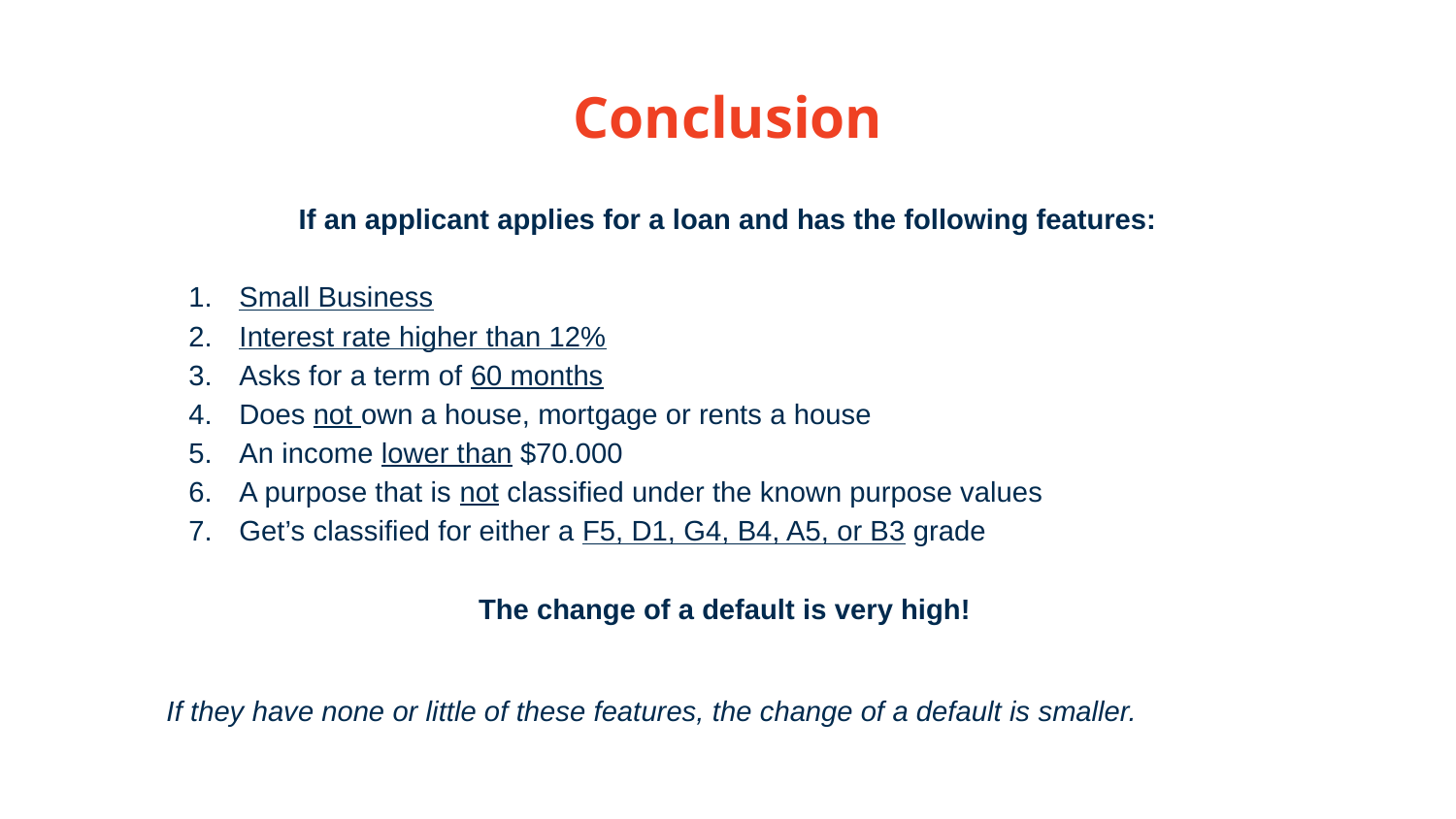

Conclusion
If an applicant applies for a loan and has the following features:

Small Business
Interest rate higher than 12%
Asks for a term of 60 months
Does not own a house, mortgage or rents a house
An income lower than $70.000
A purpose that is not classified under the known purpose values
Get’s classified for either a F5, D1, G4, B4, A5, or B3 grade

                                       The change of a default is very high!

If they have none or little of these features, the change of a default is smaller.